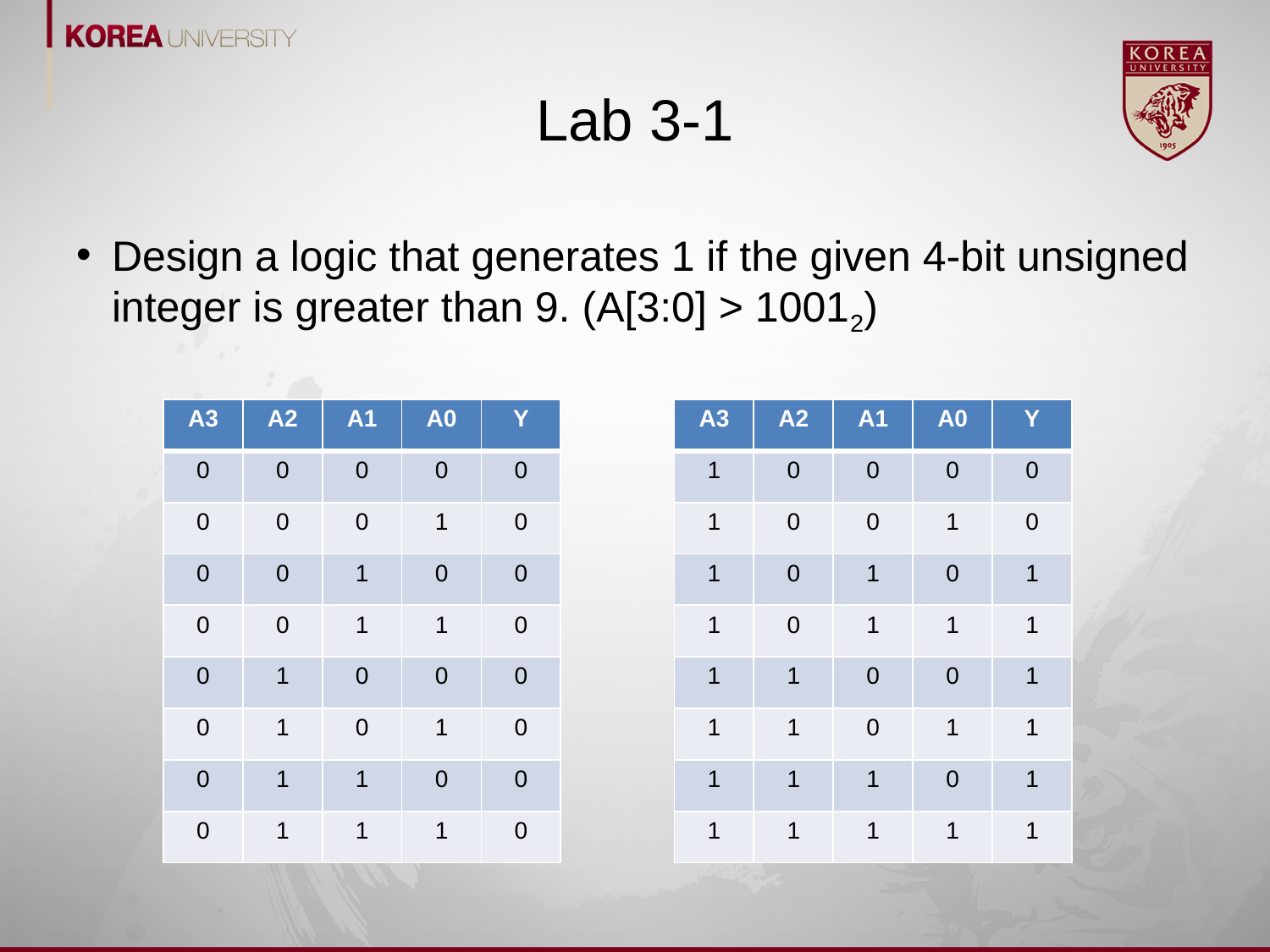

# Lab 3-1
Design a logic that generates 1 if the given 4-bit unsigned integer is greater than 9. (A[3:0] > 10012)
| A3 | A2 | A1 | A0 | Y |
| --- | --- | --- | --- | --- |
| 0 | 0 | 0 | 0 | 0 |
| 0 | 0 | 0 | 1 | 0 |
| 0 | 0 | 1 | 0 | 0 |
| 0 | 0 | 1 | 1 | 0 |
| 0 | 1 | 0 | 0 | 0 |
| 0 | 1 | 0 | 1 | 0 |
| 0 | 1 | 1 | 0 | 0 |
| 0 | 1 | 1 | 1 | 0 |
| A3 | A2 | A1 | A0 | Y |
| --- | --- | --- | --- | --- |
| 1 | 0 | 0 | 0 | 0 |
| 1 | 0 | 0 | 1 | 0 |
| 1 | 0 | 1 | 0 | 1 |
| 1 | 0 | 1 | 1 | 1 |
| 1 | 1 | 0 | 0 | 1 |
| 1 | 1 | 0 | 1 | 1 |
| 1 | 1 | 1 | 0 | 1 |
| 1 | 1 | 1 | 1 | 1 |